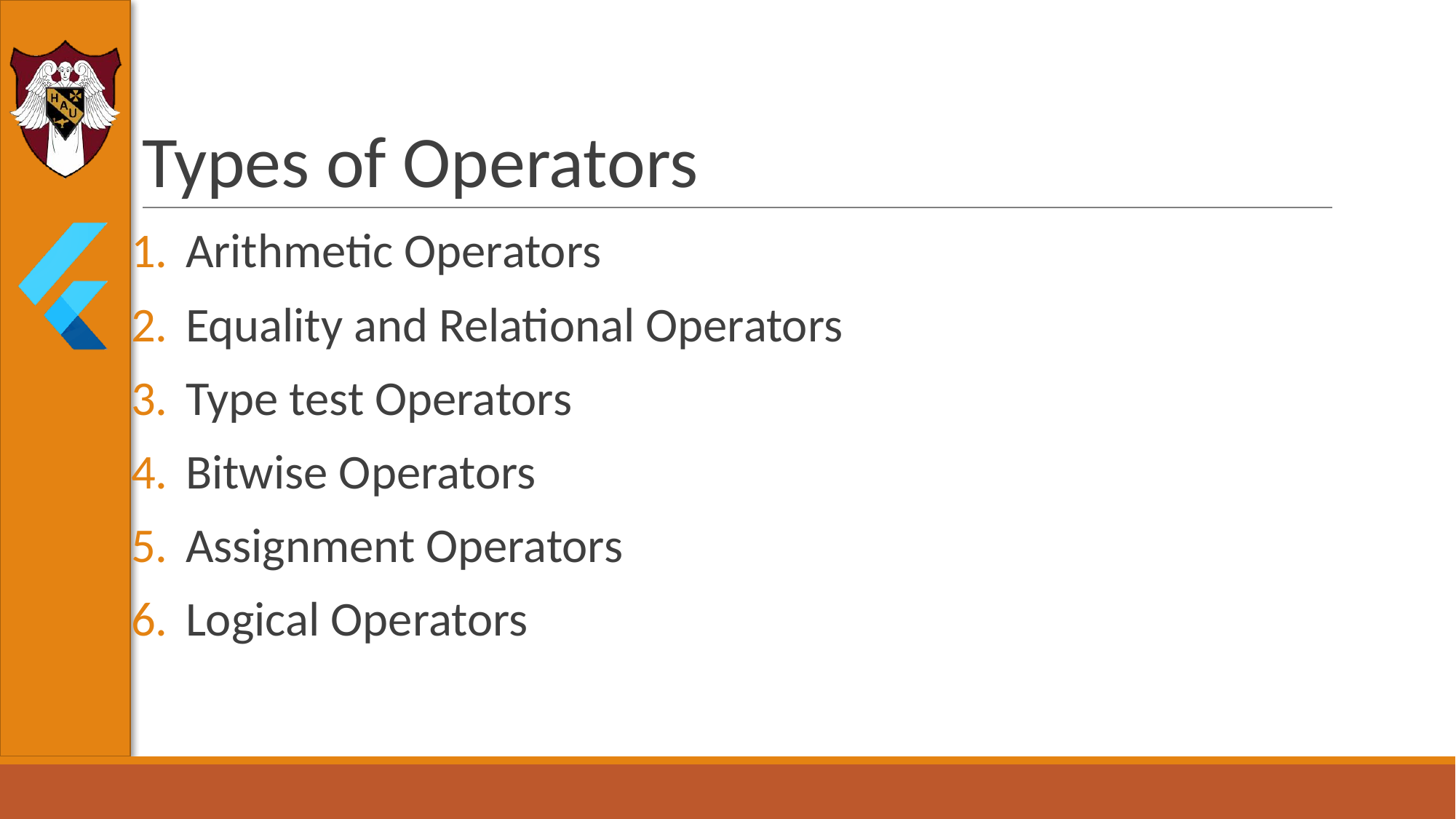

# Types of Operators
Arithmetic Operators
Equality and Relational Operators
Type test Operators
Bitwise Operators
Assignment Operators
Logical Operators